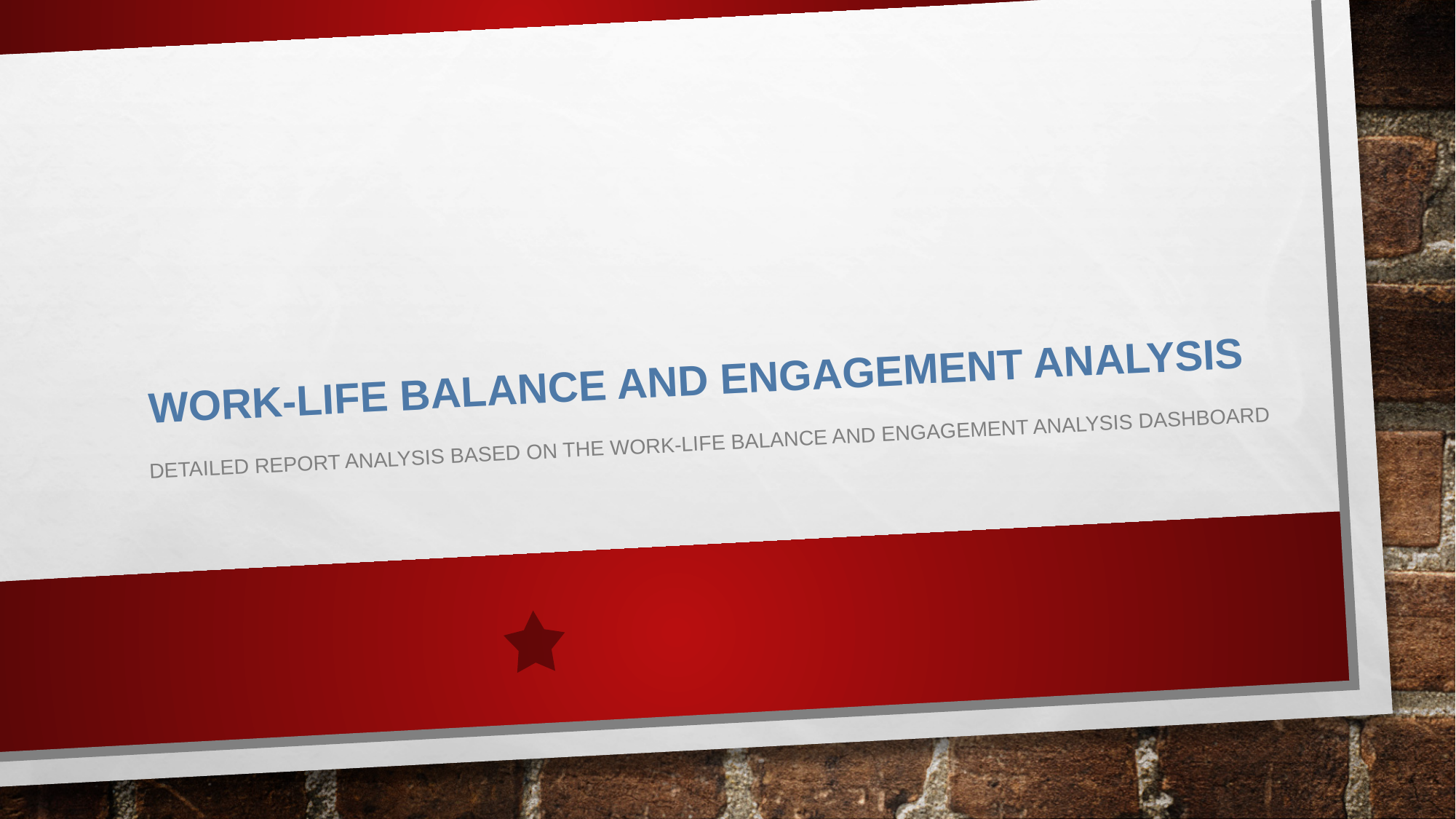

# Work-Life Balance and Engagement Analysis
Detailed report analysis based on the Work-Life Balance and Engagement Analysis dashboard